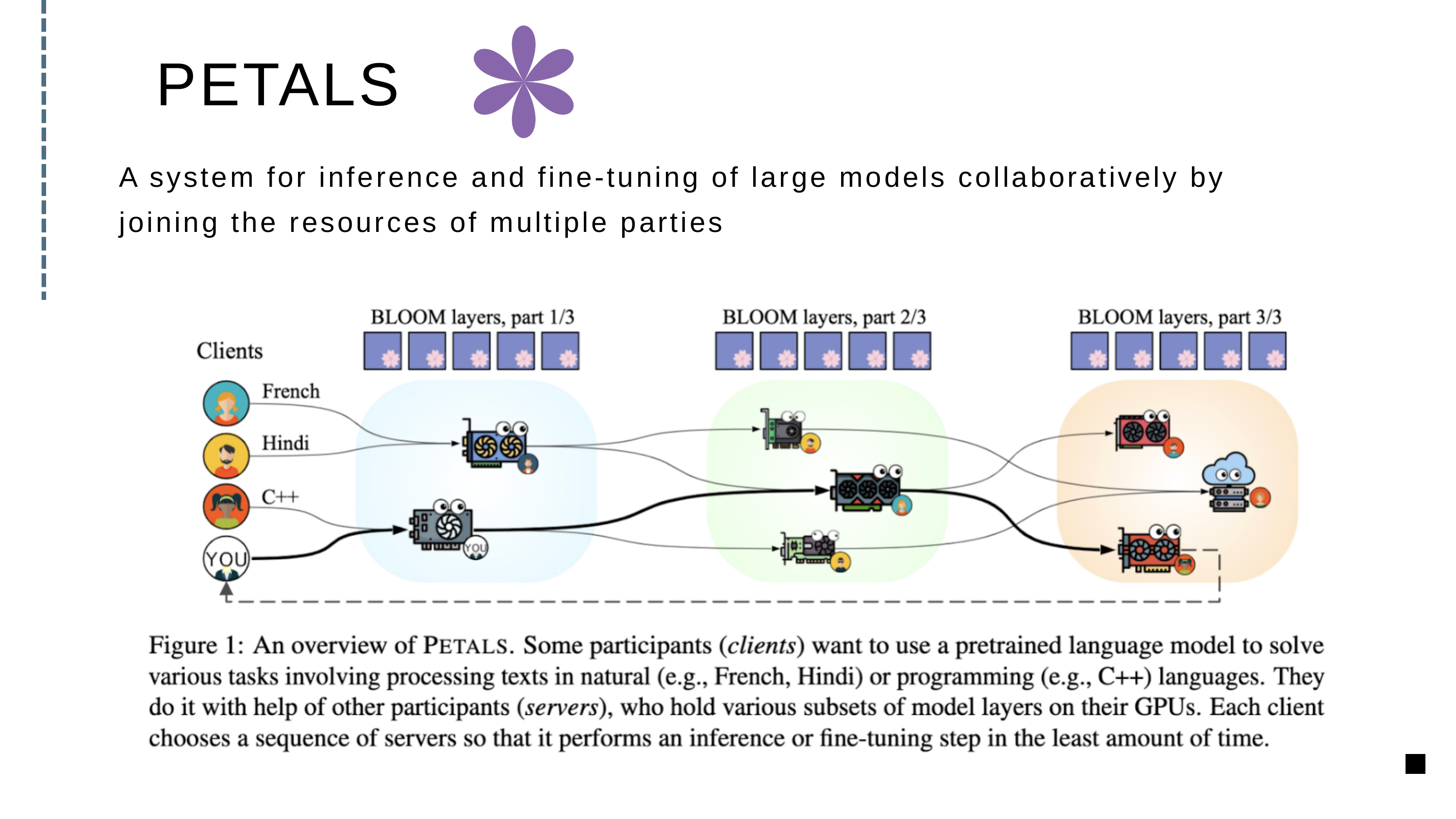

PETALS
A system for inference and fine-tuning of large models collaboratively by joining the resources of multiple parties